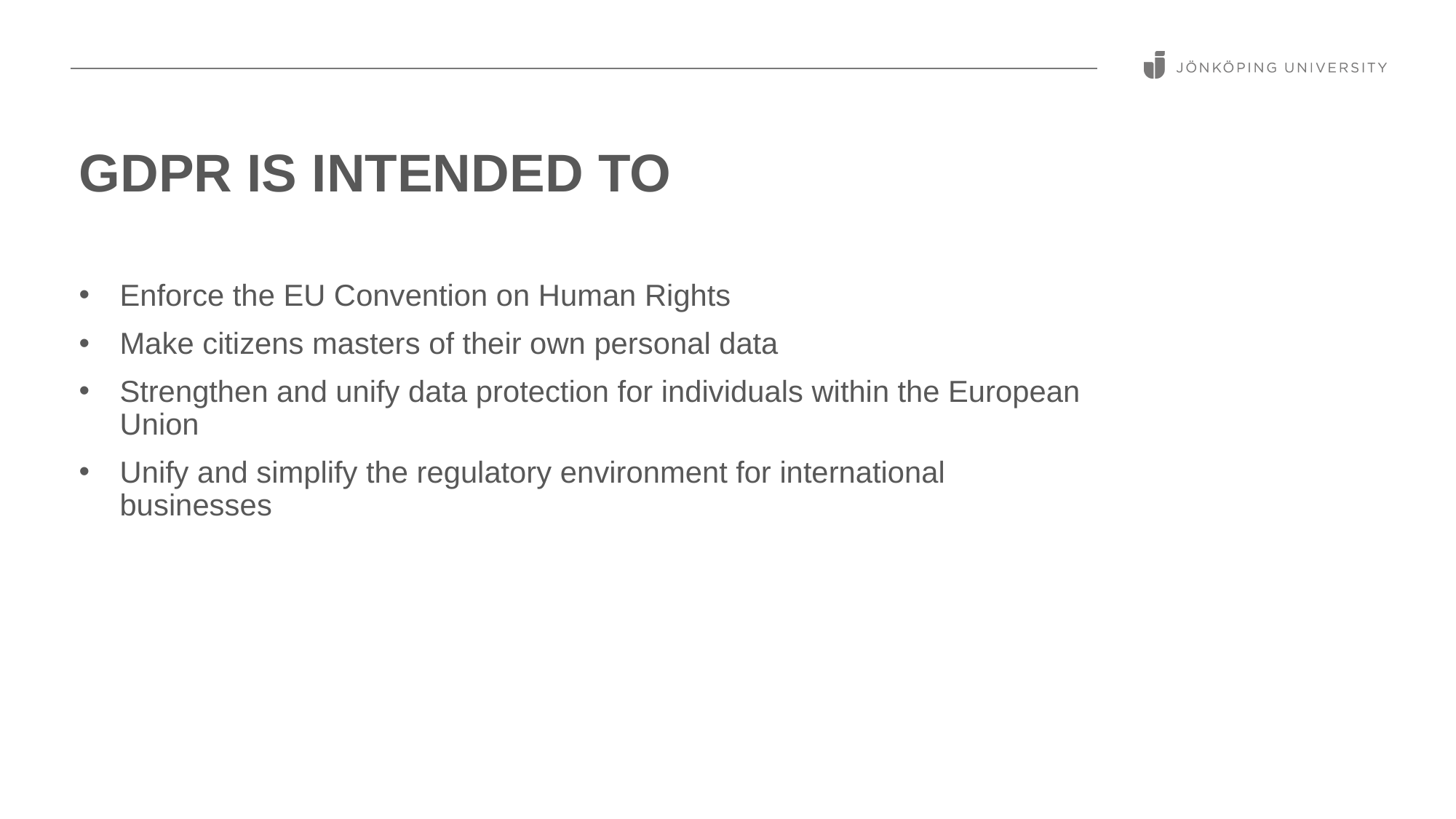

# GDPR is intended to
Enforce the EU Convention on Human Rights
Make citizens masters of their own personal data
Strengthen and unify data protection for individuals within the European Union
Unify and simplify the regulatory environment for international businesses